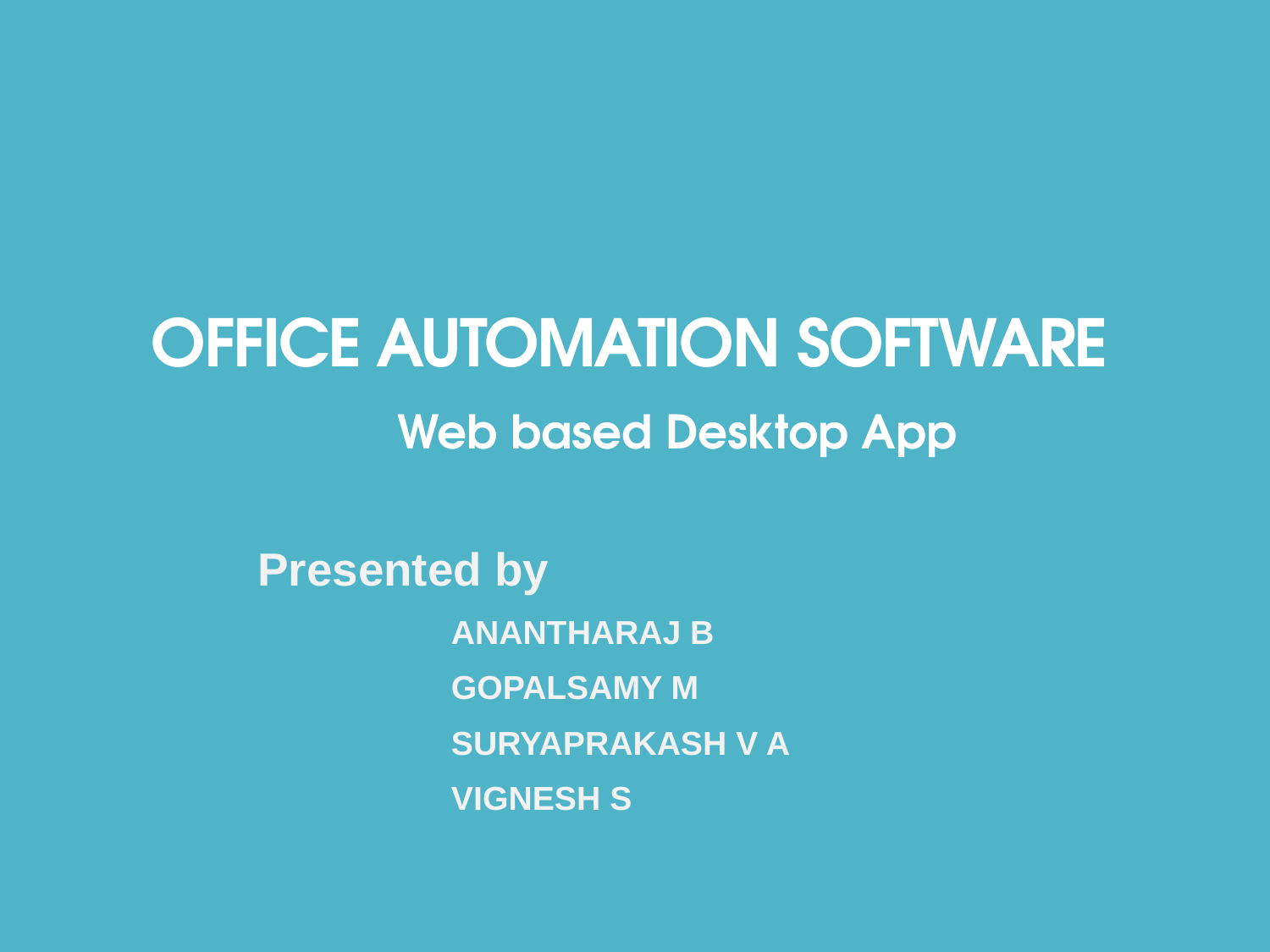

# OFFICE AUTOMATION SOFTWARE
            Web based Desktop App

Presented by
ANANTHARAJ B
GOPALSAMY M
SURYAPRAKASH V A
VIGNESH S